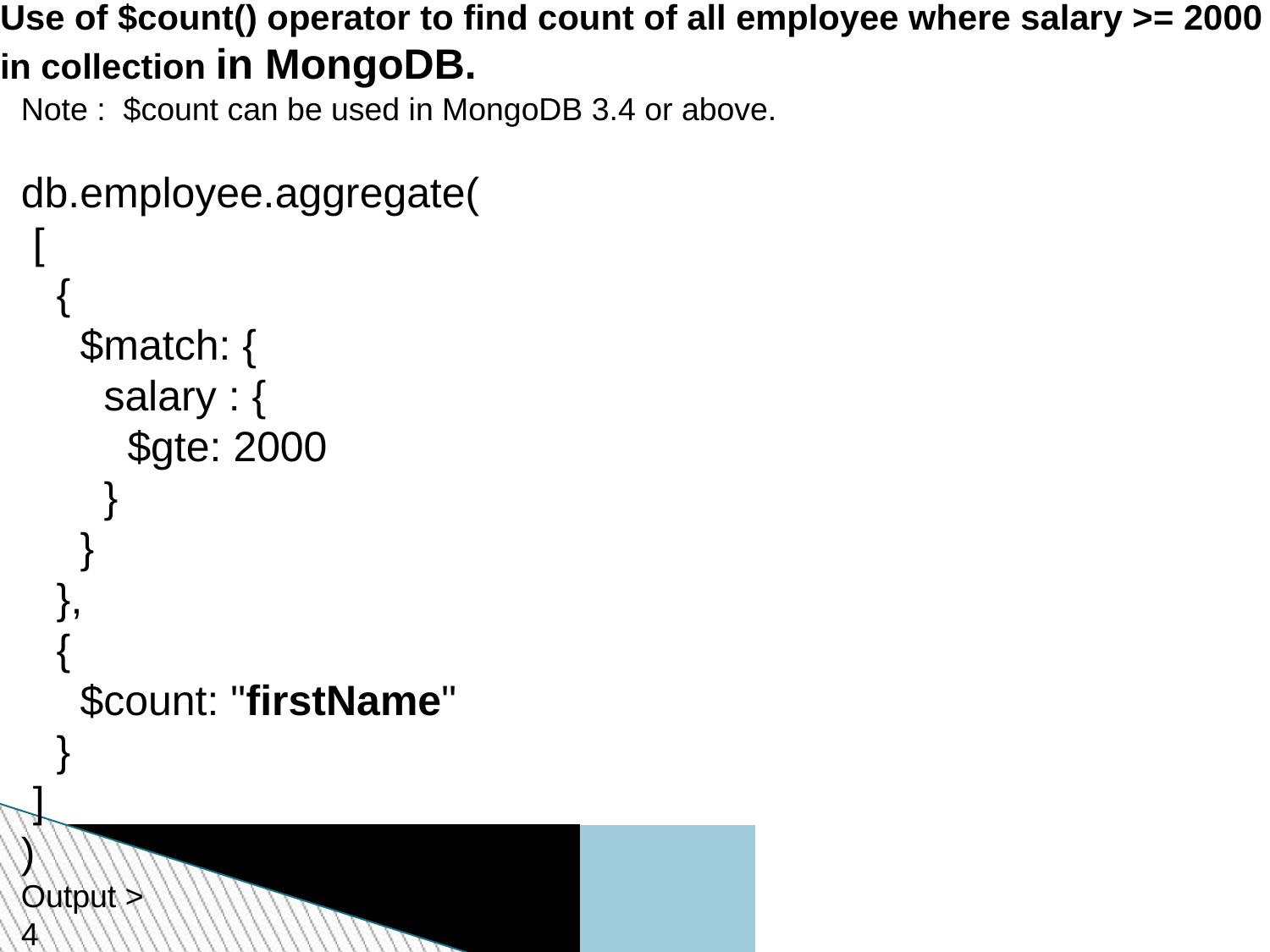

# Use of $count() operator to find count of all employee where salary >= 2000 in collection in MongoDB.
Note :  $count can be used in MongoDB 3.4 or above.

db.employee.aggregate(
 [
   {
     $match: {
       salary : {
         $gte: 2000
       }
     }
   },
   {
     $count: "firstName"
   }
 ]
)
Output >
4